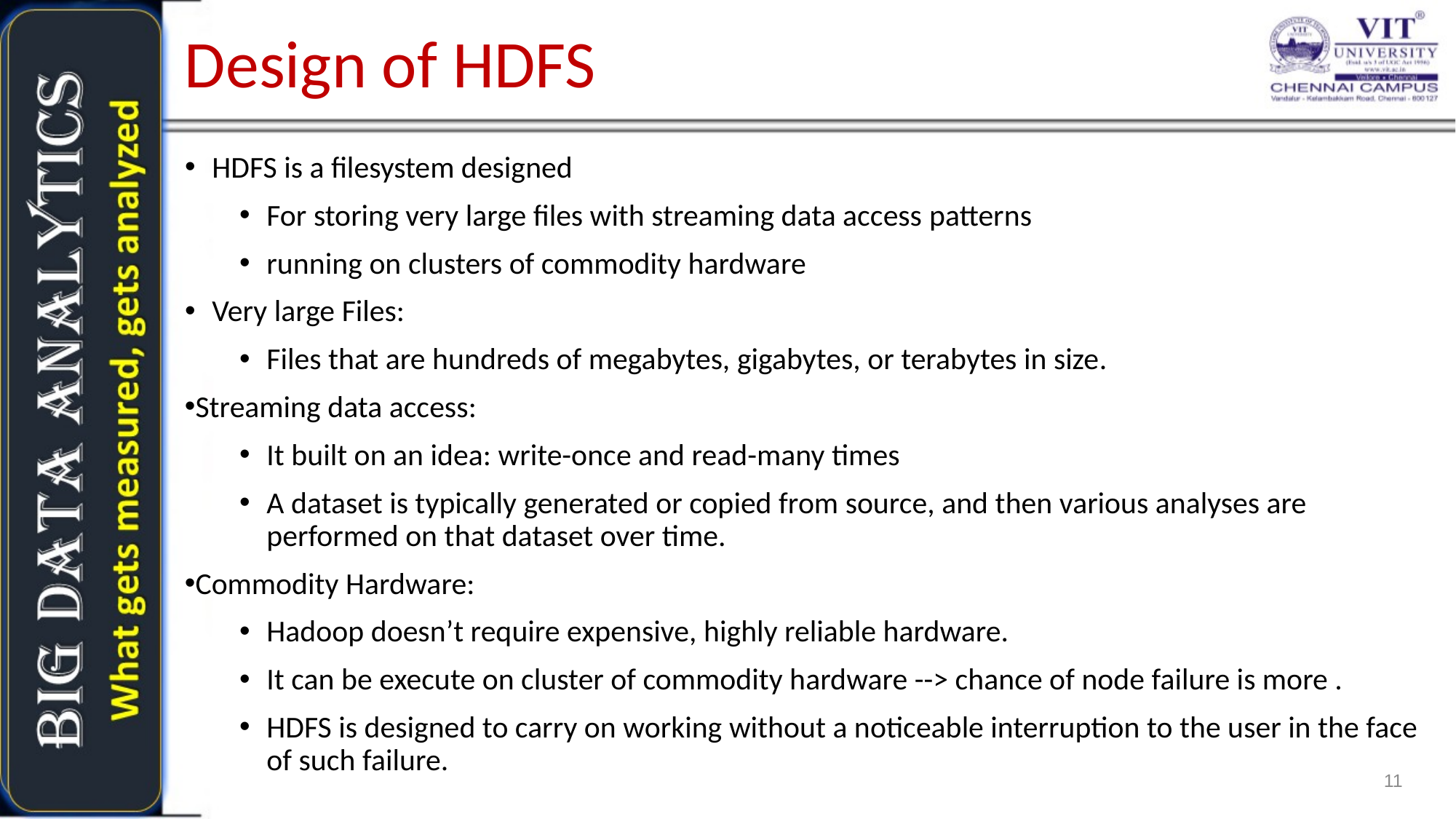

Design of HDFS
HDFS is a filesystem designed
For storing very large files with streaming data access patterns
running on clusters of commodity hardware
Very large Files:
Files that are hundreds of megabytes, gigabytes, or terabytes in size.
Streaming data access:
It built on an idea: write-once and read-many times
A dataset is typically generated or copied from source, and then various analyses are performed on that dataset over time.
Commodity Hardware:
Hadoop doesn’t require expensive, highly reliable hardware.
It can be execute on cluster of commodity hardware --> chance of node failure is more .
HDFS is designed to carry on working without a noticeable interruption to the user in the face of such failure.
11